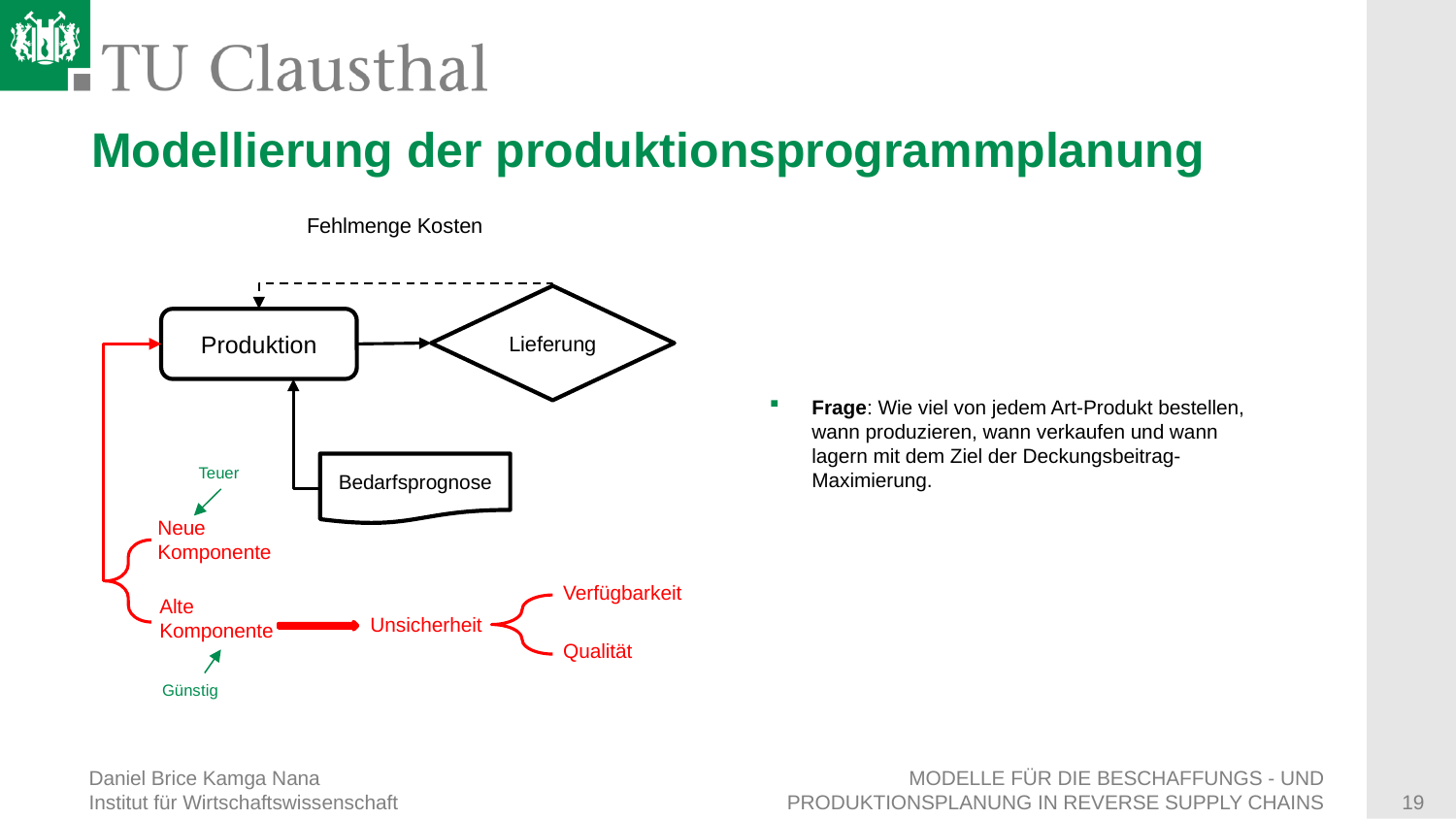

# Modellierung der produktionsprogrammplanung
Fehlmenge Kosten
Lieferung
Produktion
Frage: Wie viel von jedem Art-Produkt bestellen, wann produzieren, wann verkaufen und wann lagern mit dem Ziel der Deckungsbeitrag-Maximierung.
Bedarfsprognose
Teuer
Neue Komponente

Verfügbarkeit
Alte Komponente

Unsicherheit

Qualität
Günstig